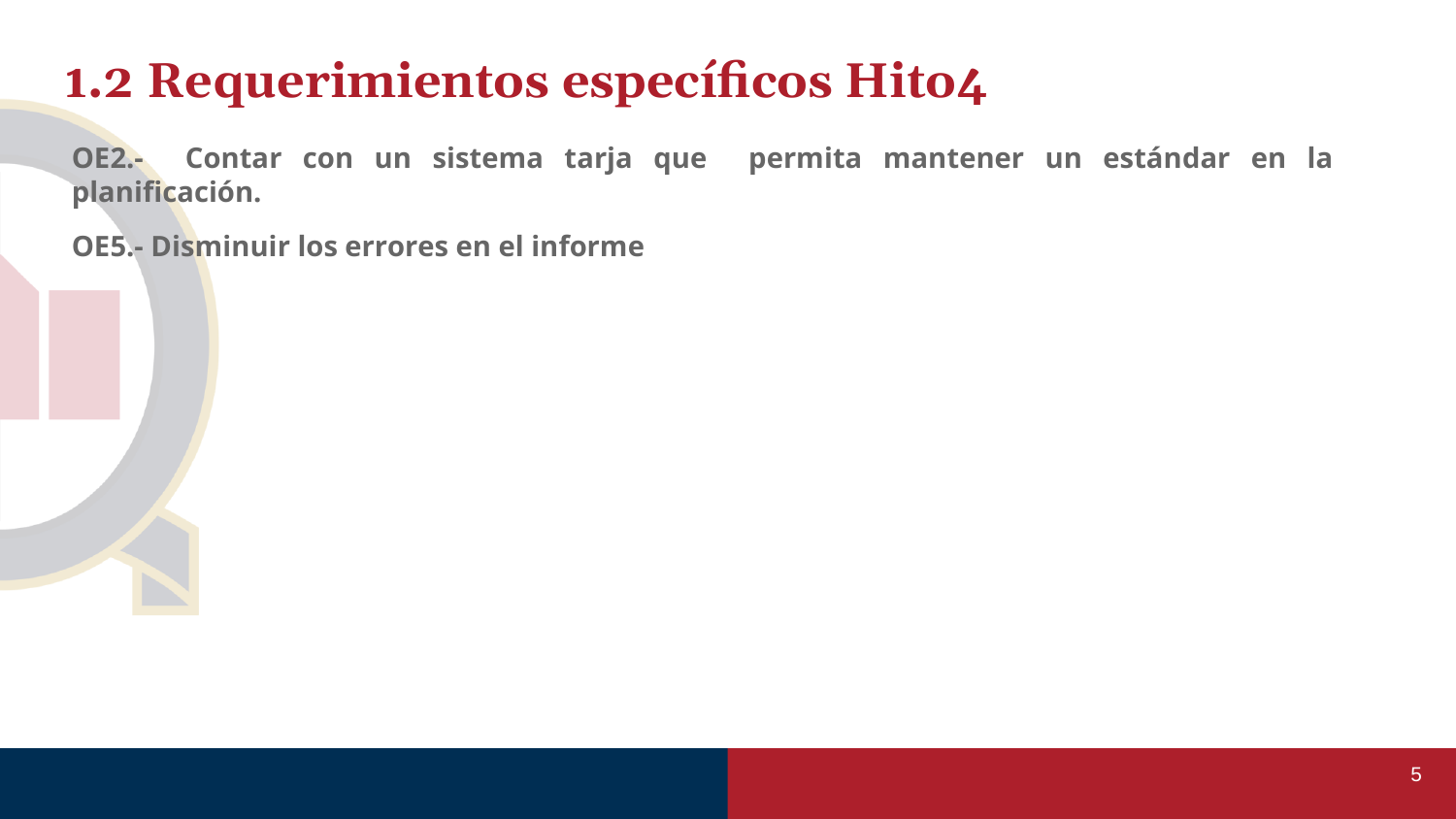

# 1.2 Requerimientos específicos Hito4
OE2.-  Contar con un sistema tarja que  permita mantener un estándar en la planificación.
OE5.- Disminuir los errores en el informe
5